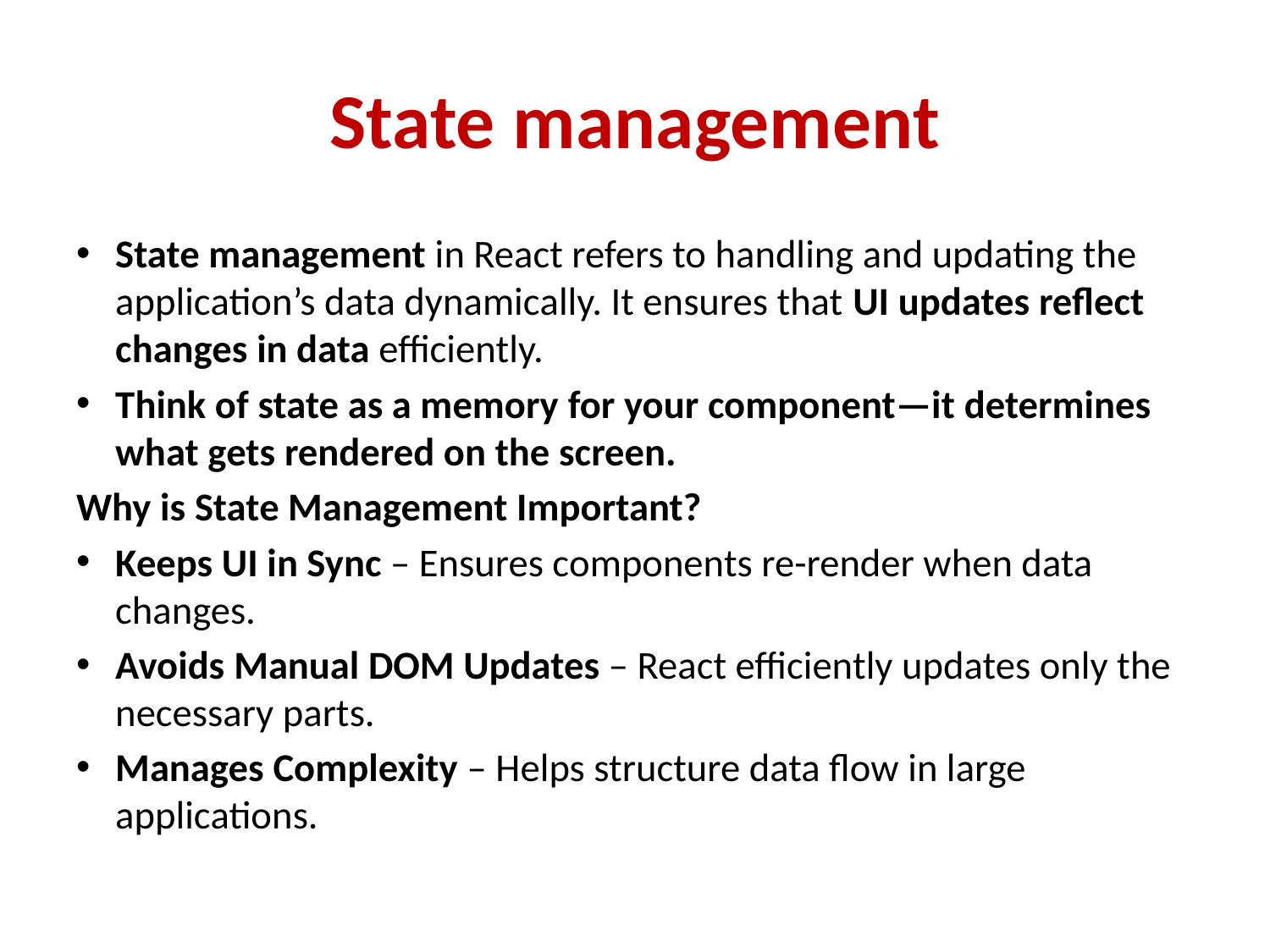

# State management
State management in React refers to handling and updating the application’s data dynamically. It ensures that UI updates reflect changes in data efficiently.
Think of state as a memory for your component—it determines what gets rendered on the screen.
Why is State Management Important?
Keeps UI in Sync – Ensures components re-render when data changes.
Avoids Manual DOM Updates – React efficiently updates only the necessary parts.
Manages Complexity – Helps structure data flow in large applications.